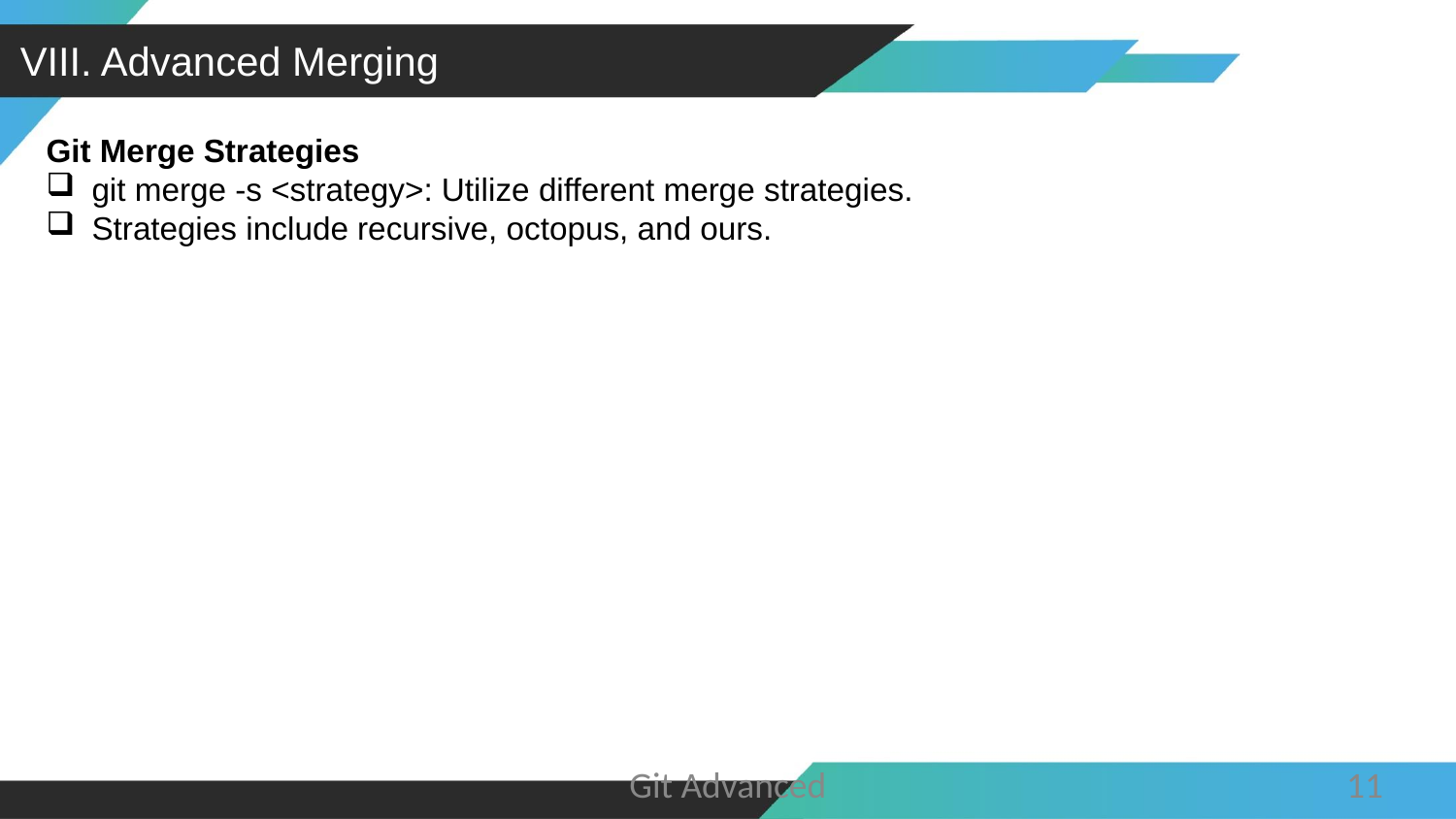

VIII. Advanced Merging
Git Merge Strategies
git merge -s <strategy>: Utilize different merge strategies.
Strategies include recursive, octopus, and ours.
Git Advanced
11